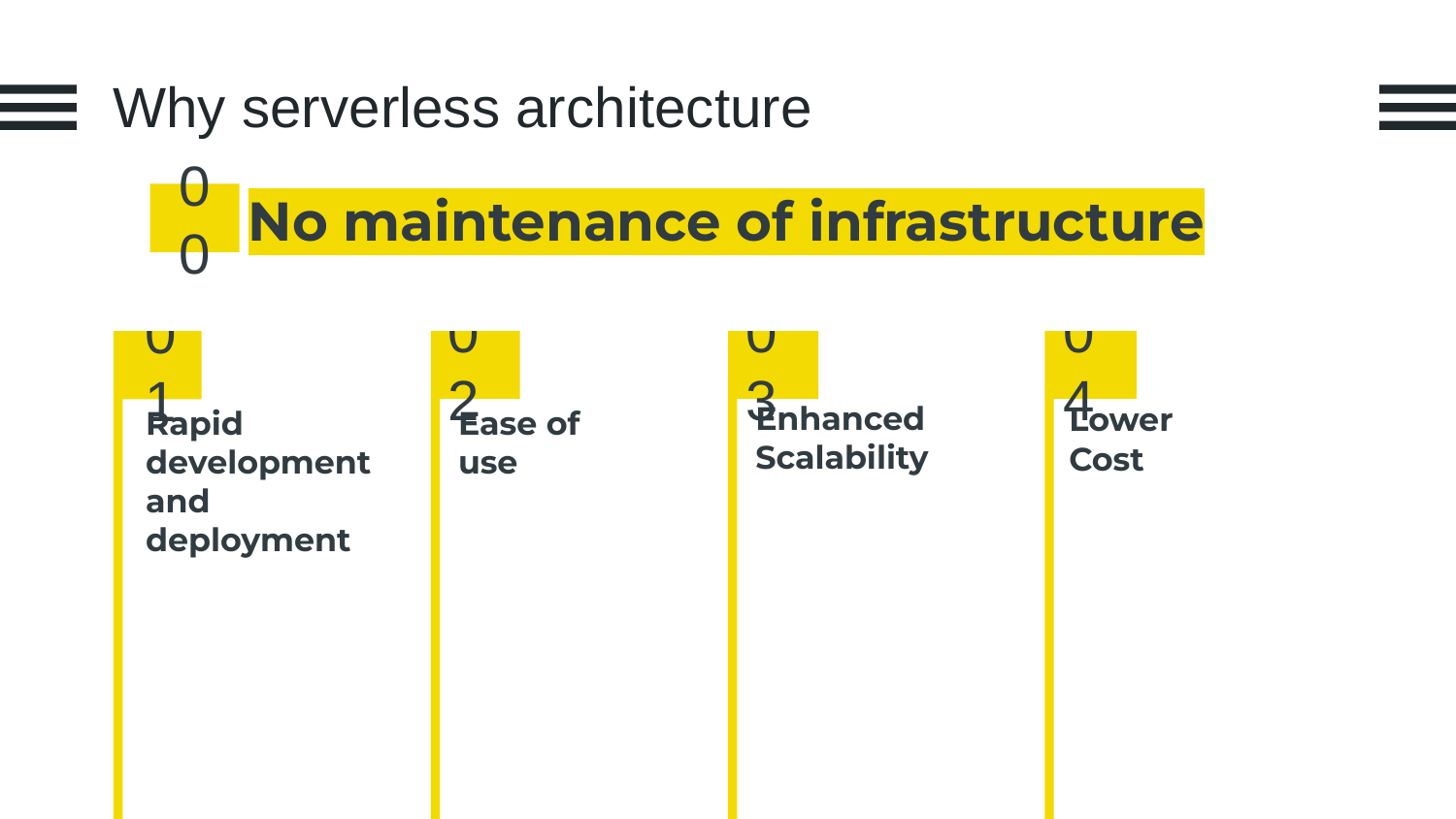

# Why serverless architecture
No maintenance of infrastructure

00

02
03
04
01
Rapid development and deployment
Lower Cost
Enhanced Scalability
Ease of use